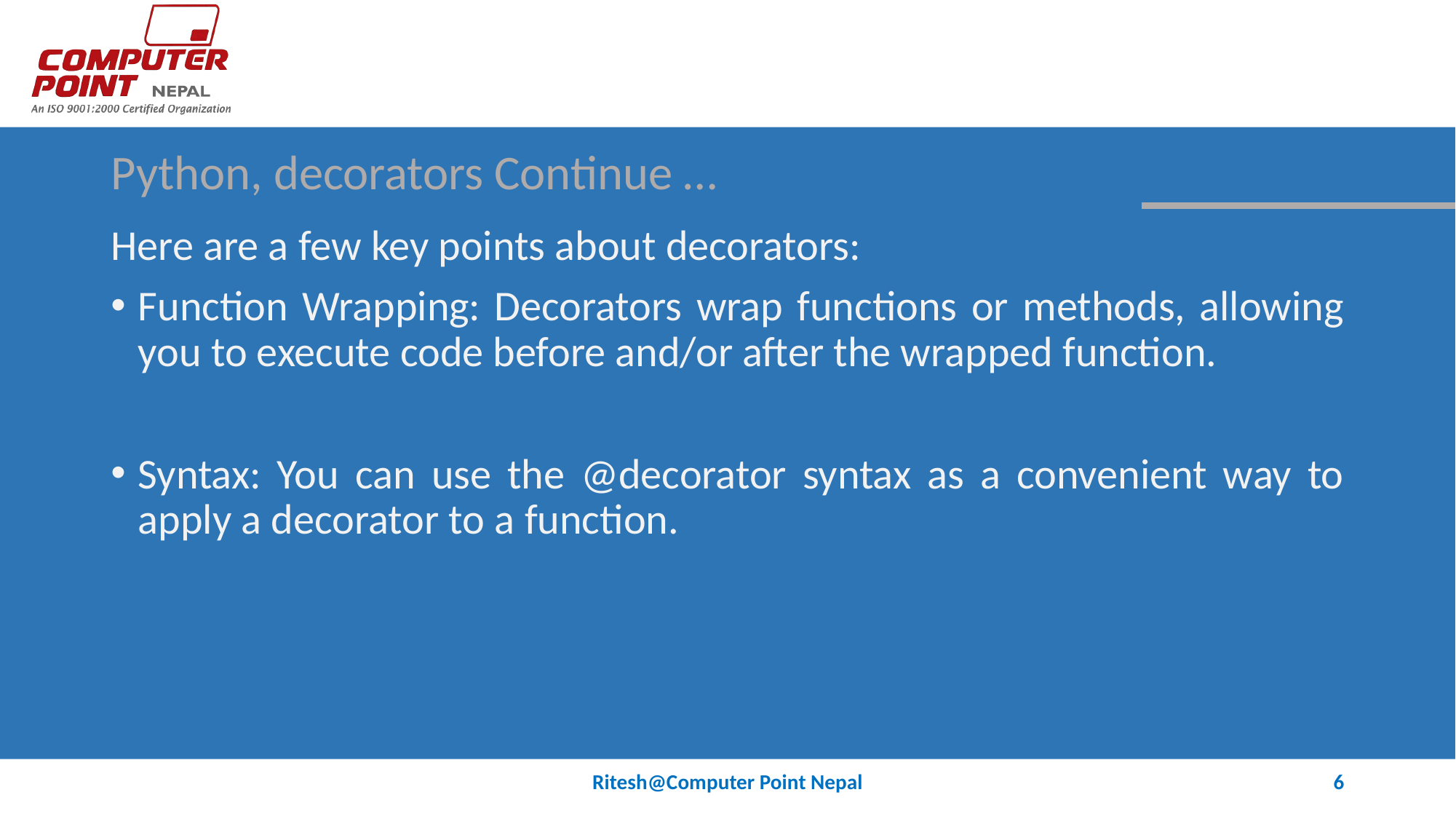

# Python, decorators Continue …
Here are a few key points about decorators:
Function Wrapping: Decorators wrap functions or methods, allowing you to execute code before and/or after the wrapped function.

Syntax: You can use the @decorator syntax as a convenient way to apply a decorator to a function.

Ritesh@Computer Point Nepal

6